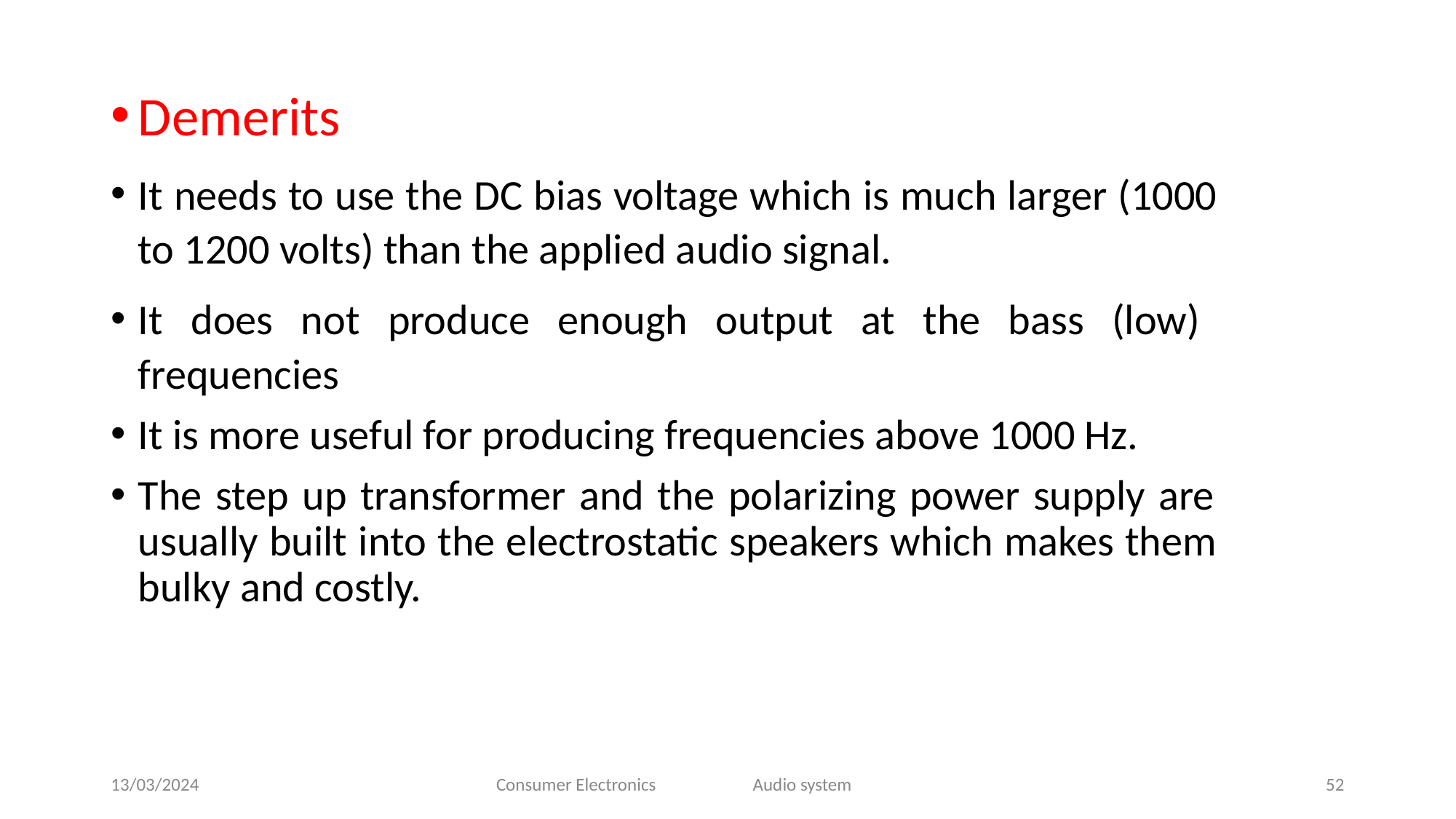

Demerits
It needs to use the DC bias voltage which is much larger (1000  to 1200 volts) than the applied audio signal.
It does not produce enough output at the bass (low)  frequencies
It is more useful for producing frequencies above 1000 Hz.
The step up transformer and the polarizing power supply are  usually built into the electrostatic speakers which makes them  bulky and costly.
13/03/2024
Consumer Electronics
Audio system
52